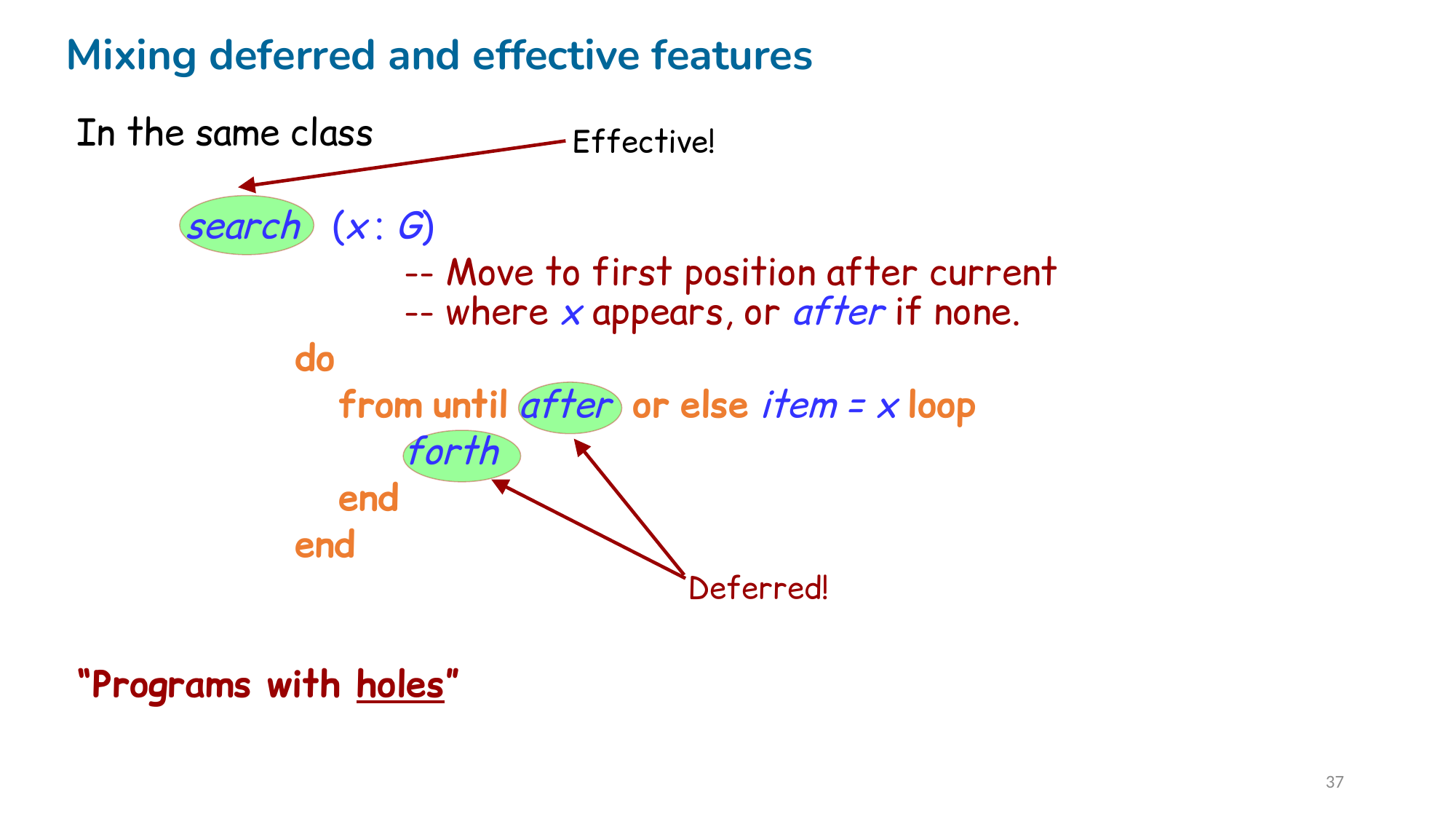

# Mixing deferred and effective features
In the same class

	search   (x : G)
			-- Move to first position after current				-- where x appears, or after if none.
		do
		    from until after  or else item = x loop
			forth
		    end
		end

“Programs with holes”
Effective!

Deferred!
37